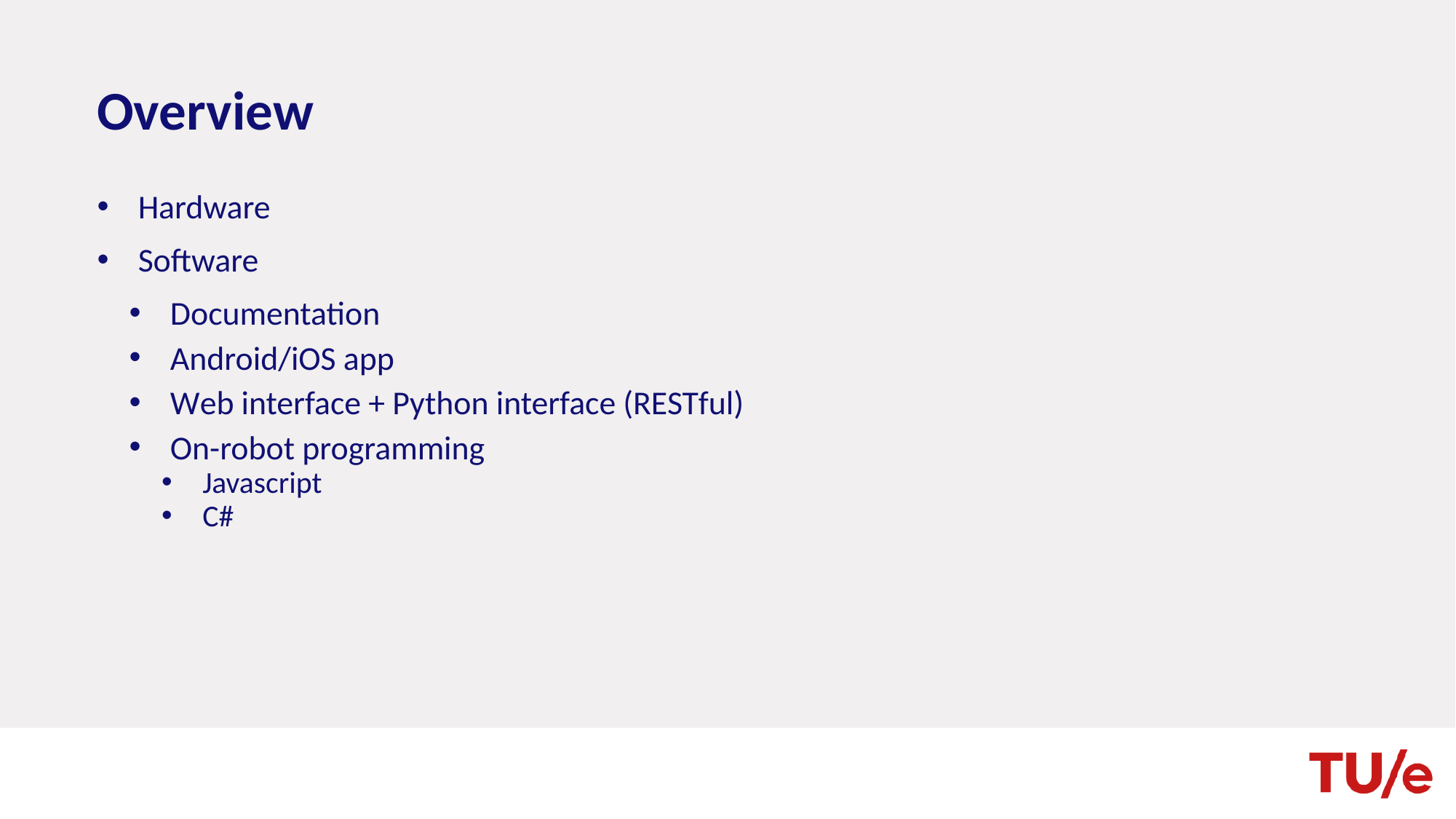

# Overview
Hardware
Software
Documentation
Android/iOS app
Web interface + Python interface (RESTful)
On-robot programming
Javascript
C#